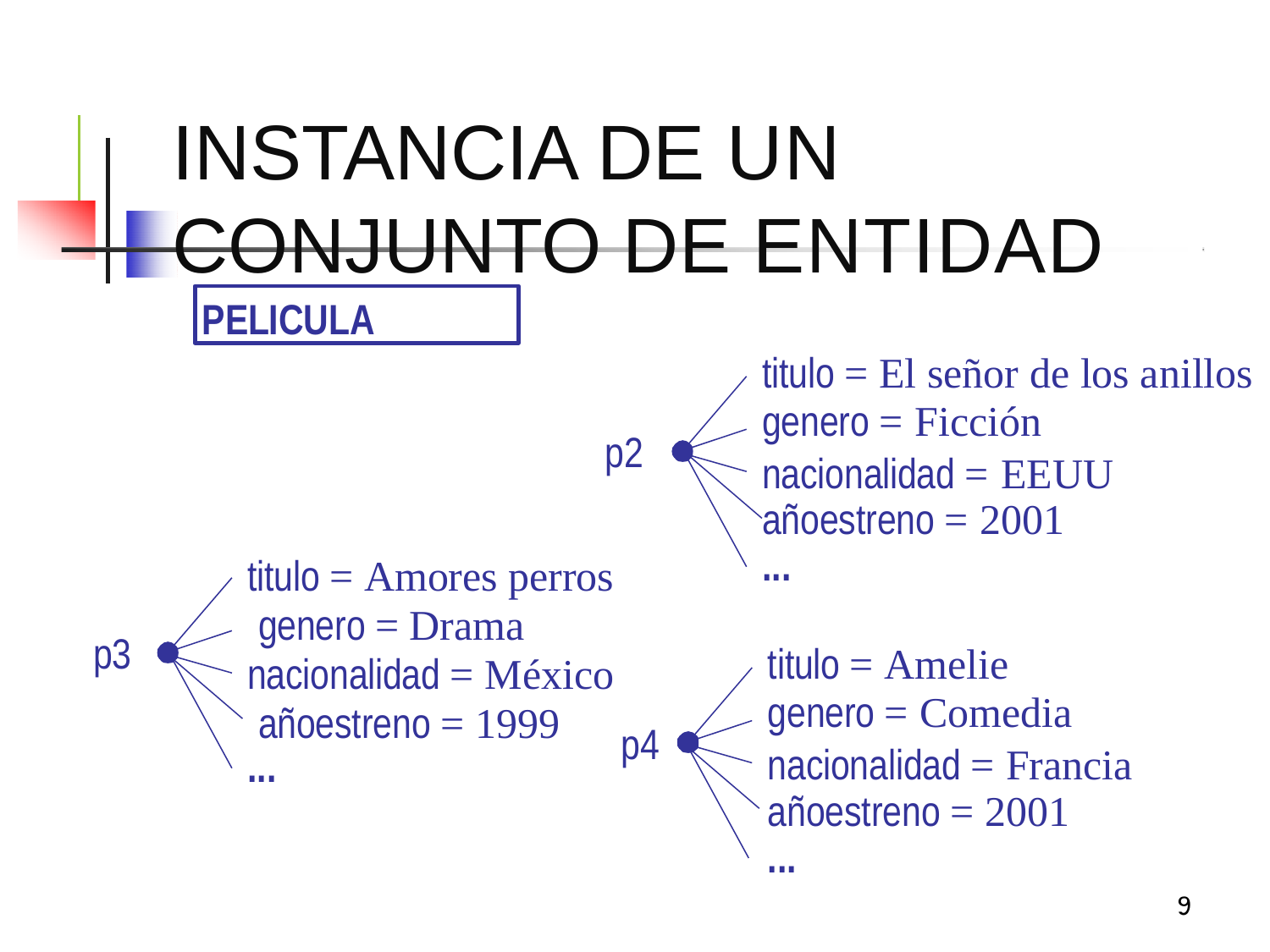

# Instancia de un conjunto de entidad

PELICULA
titulo = El señor de los anillos
genero = Ficción
nacionalidad = EEUU
añoestreno = 2001
...

p2

titulo = Amores perros  genero = Drama  nacionalidad = México  añoestreno = 1999
...

p3

titulo = Amelie
genero = Comedia
nacionalidad = Francia
añoestreno = 2001
...

p4

9